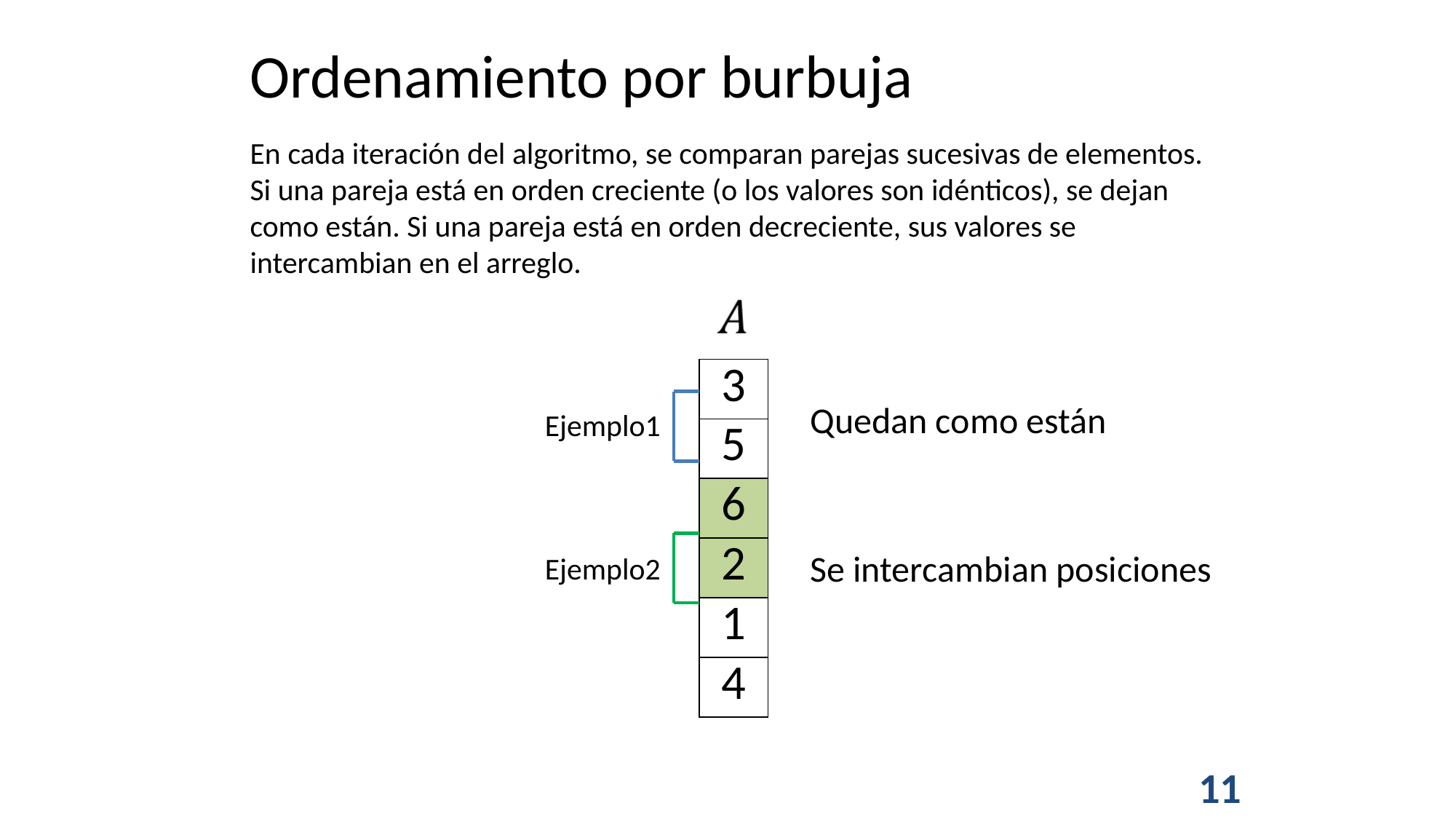

Ordenamiento por burbuja
En cada iteración del algoritmo, se comparan parejas sucesivas de elementos. Si una pareja está en orden creciente (o los valores son idénticos), se dejan como están. Si una pareja está en orden decreciente, sus valores se intercambian en el arreglo.

| 3 |
| --- |
| 5 |
| 6 |
| 2 |
| 1 |
| 4 |
Quedan como están
Ejemplo1
Se intercambian posiciones
Ejemplo2
11